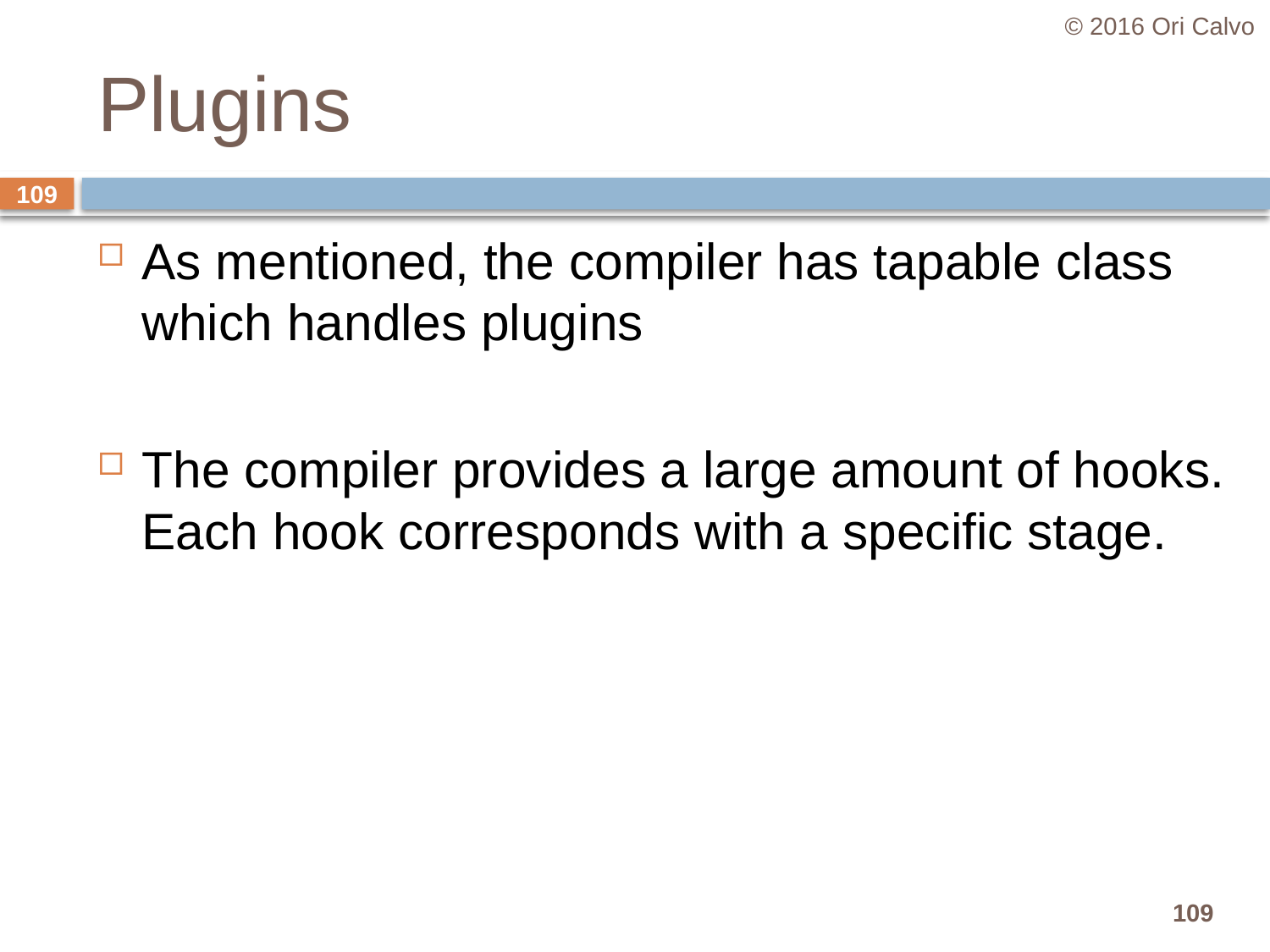

© 2016 Ori Calvo
# Plugins
109
As mentioned, the compiler has tapable class which handles plugins

The compiler provides a large amount of hooks. Each hook corresponds with a specific stage.